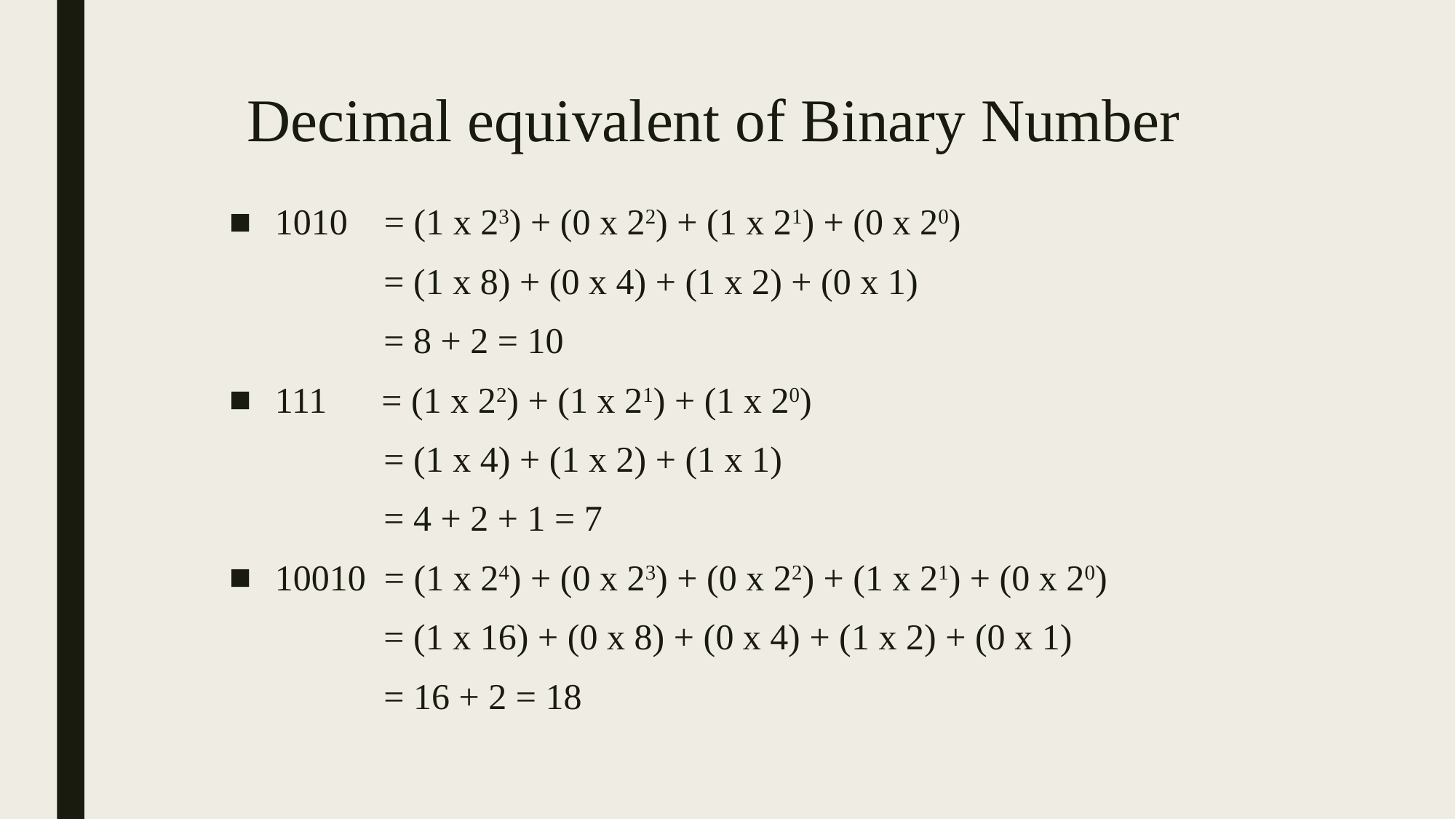

# Decimal equivalent of Binary Number
1010    = (1 x 23) + (0 x 22) + (1 x 21) + (0 x 20)
                 = (1 x 8) + (0 x 4) + (1 x 2) + (0 x 1)
                 = 8 + 2 = 10
111      = (1 x 22) + (1 x 21) + (1 x 20)
                 = (1 x 4) + (1 x 2) + (1 x 1)
                 = 4 + 2 + 1 = 7
10010  = (1 x 24) + (0 x 23) + (0 x 22) + (1 x 21) + (0 x 20)
                 = (1 x 16) + (0 x 8) + (0 x 4) + (1 x 2) + (0 x 1)
                 = 16 + 2 = 18